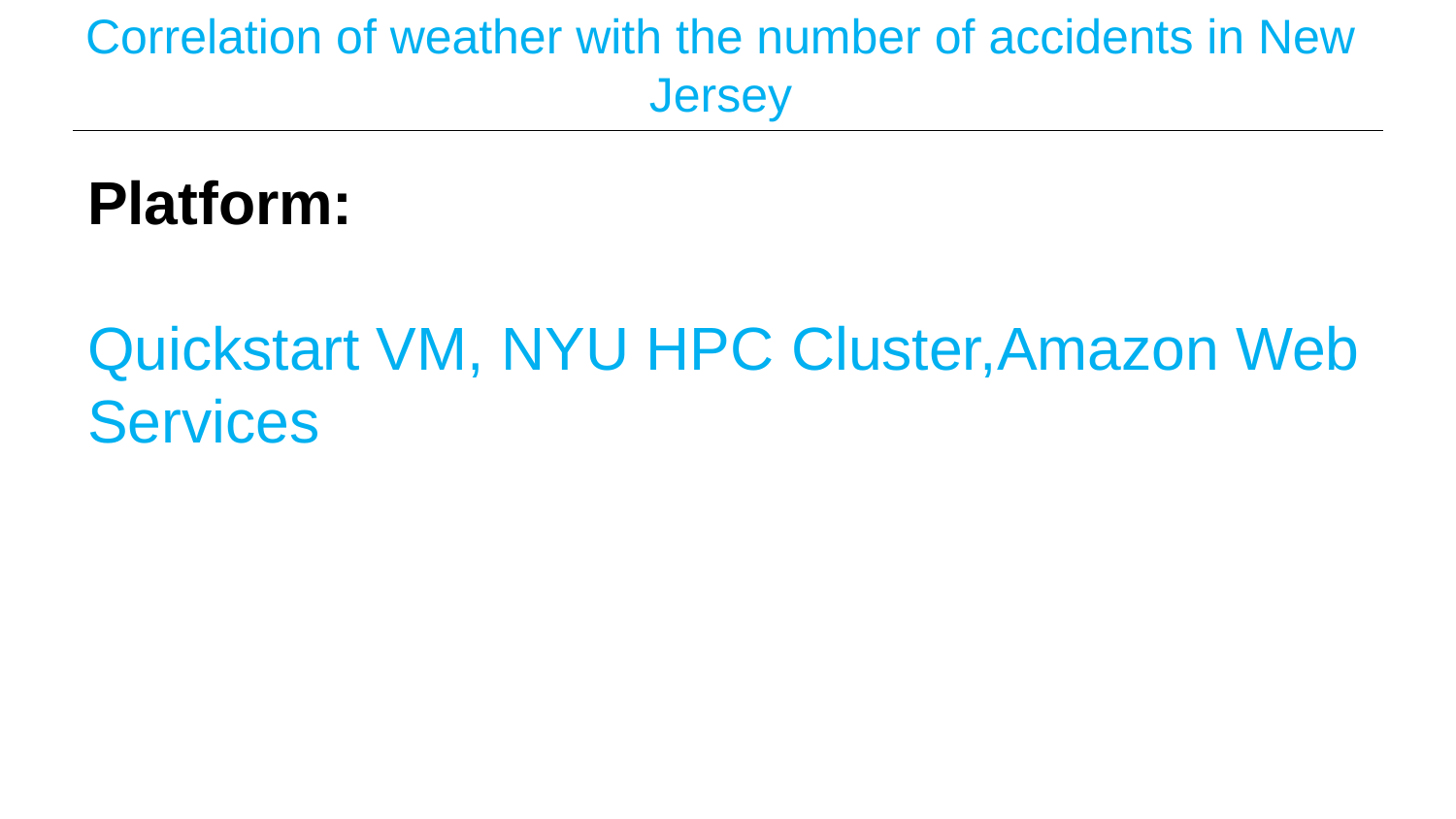

# Correlation of weather with the number of accidents in New Jersey

Platform:

Quickstart VM, NYU HPC Cluster,Amazon Web Services